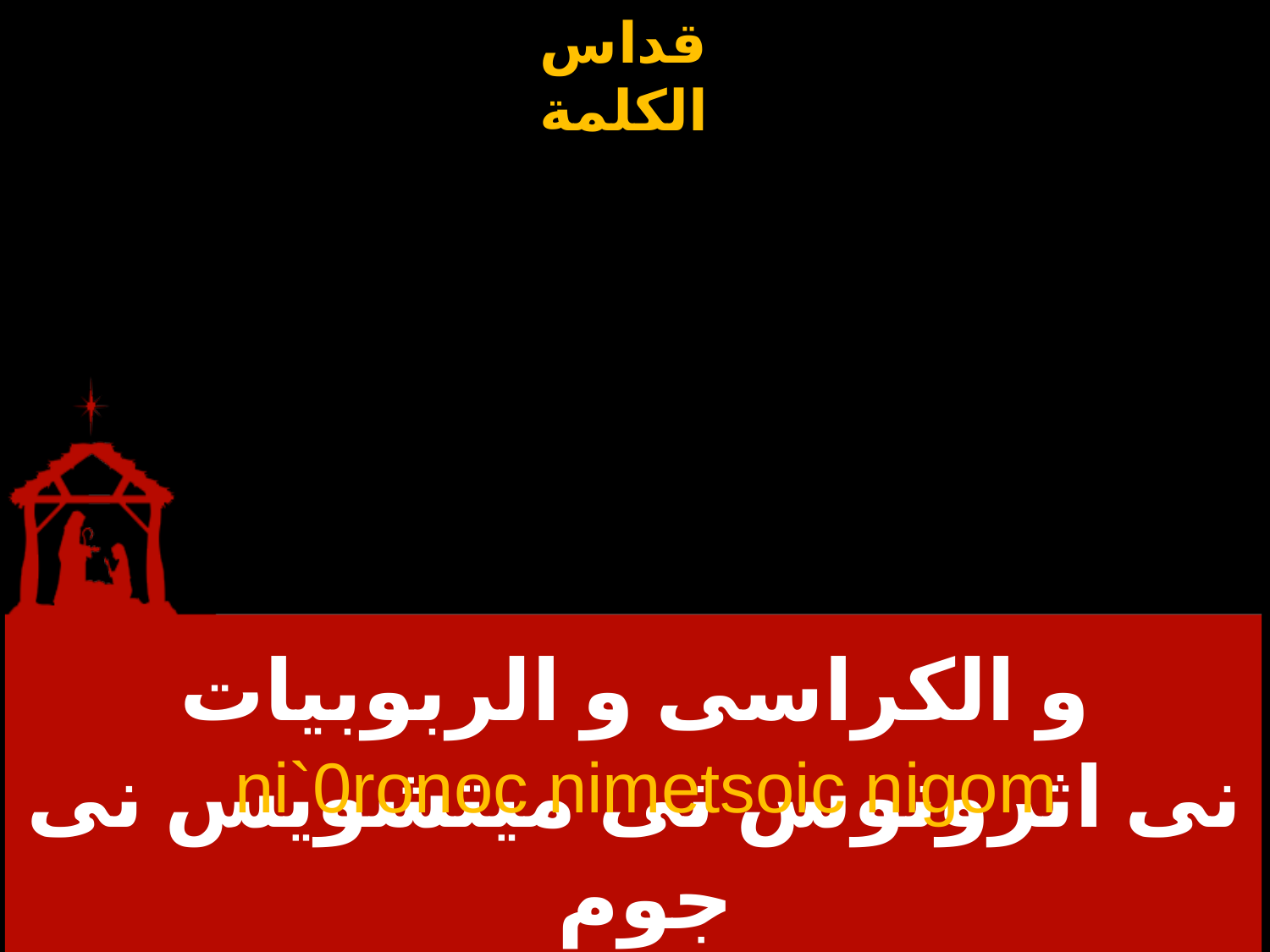

# و الكراسى و الربوبيات
ni`0ronoc nimetsoic nigom
نى اثرونوس نى ميتشويس نى جوم